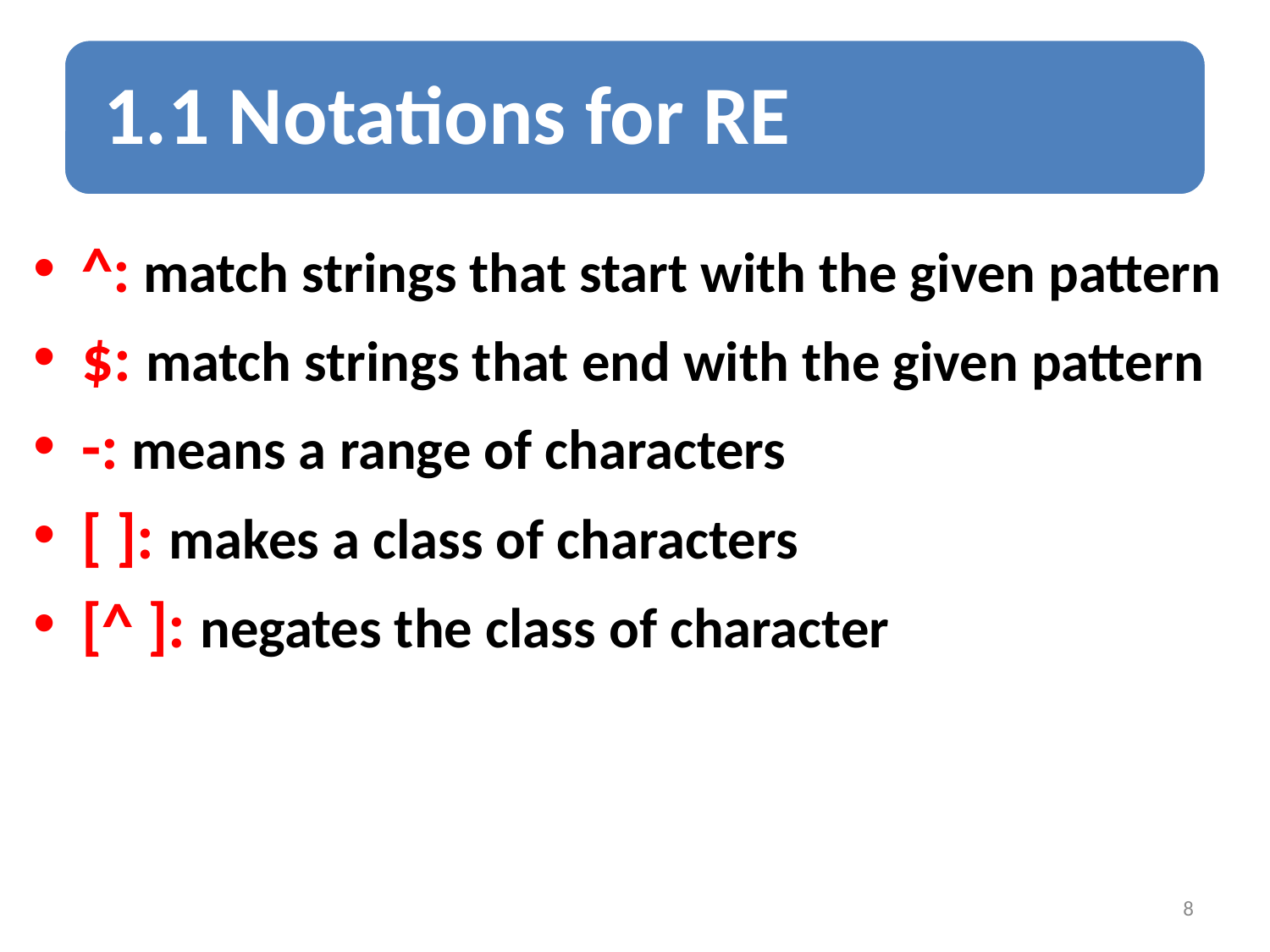

1.1 Notations for RE
^: match strings that start with the given pattern
$: match strings that end with the given pattern
-: means a range of characters
[ ]: makes a class of characters
[^ ]: negates the class of character
8